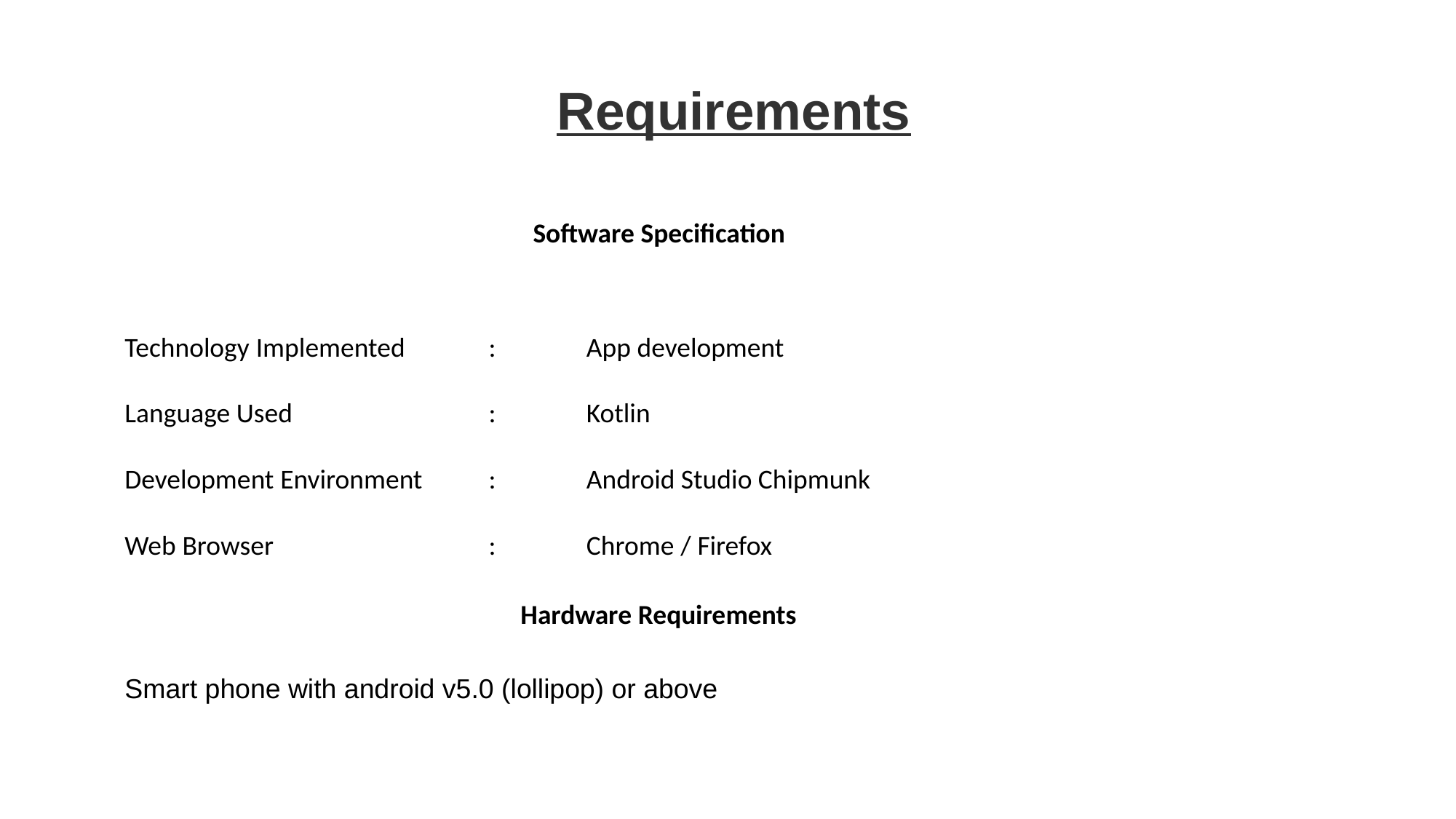

Requirements
           Software Specification

Technology Implemented	:	       App development

Language Used	:	       Kotlin

Development Environment	:	       Android Studio Chipmunk

Web Browser	:	       Chrome / Firefox

                Hardware Requirements

Smart phone with android v5.0 (lollipop) or above